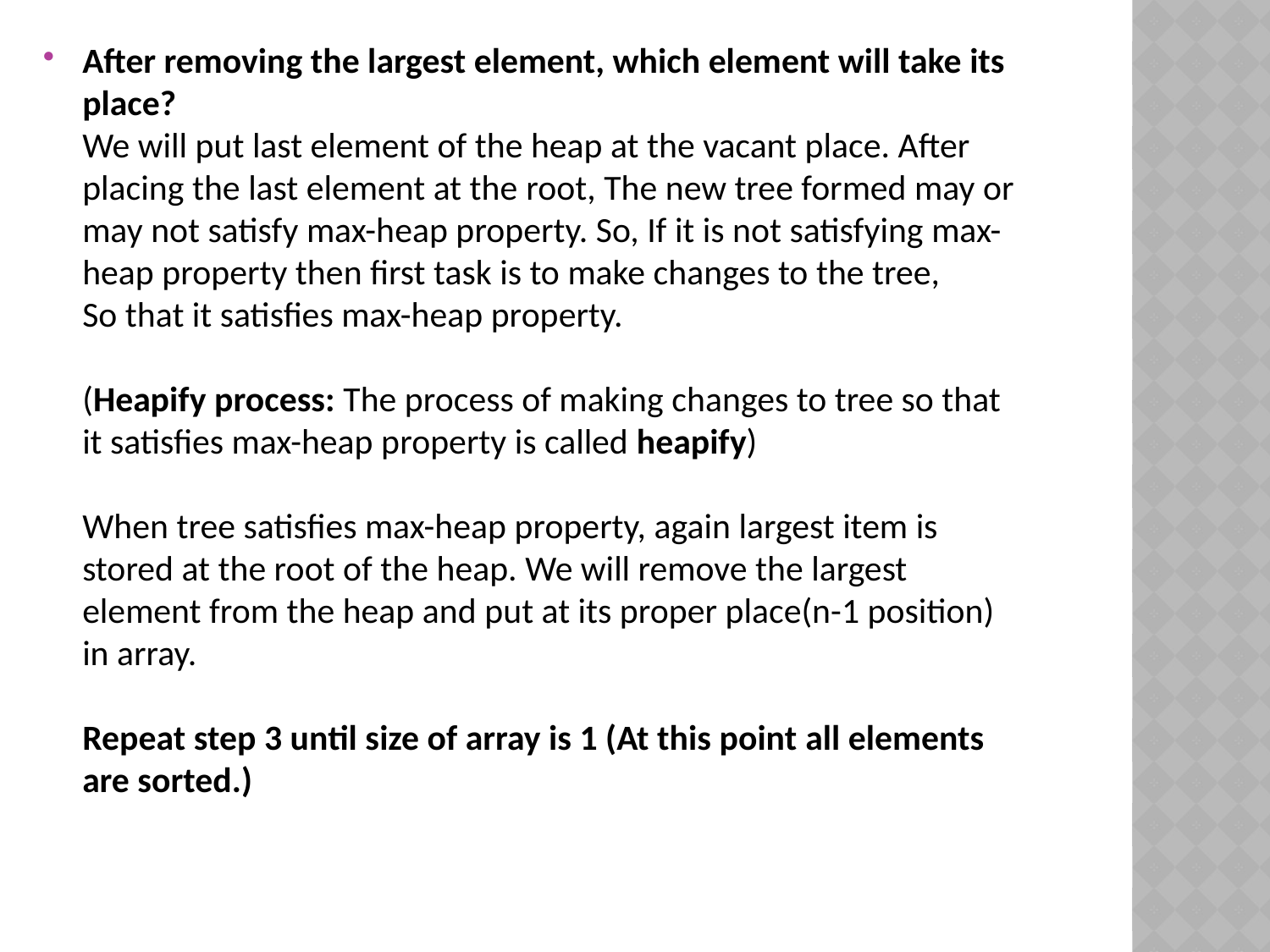

After removing the largest element, which element will take its place?  
We will put last element of the heap at the vacant place. After placing the last element at the root, The new tree formed may or may not satisfy max-heap property. So, If it is not satisfying max-heap property then first task is to make changes to the tree, So that it satisfies max-heap property.
           
(Heapify process: The process of making changes to tree so that it satisfies max-heap property is called heapify)
When tree satisfies max-heap property, again largest item is stored at the root of the heap. We will remove the largest element from the heap and put at its proper place(n-1 position) in array.
  
Repeat step 3 until size of array is 1 (At this point all elements are sorted.)